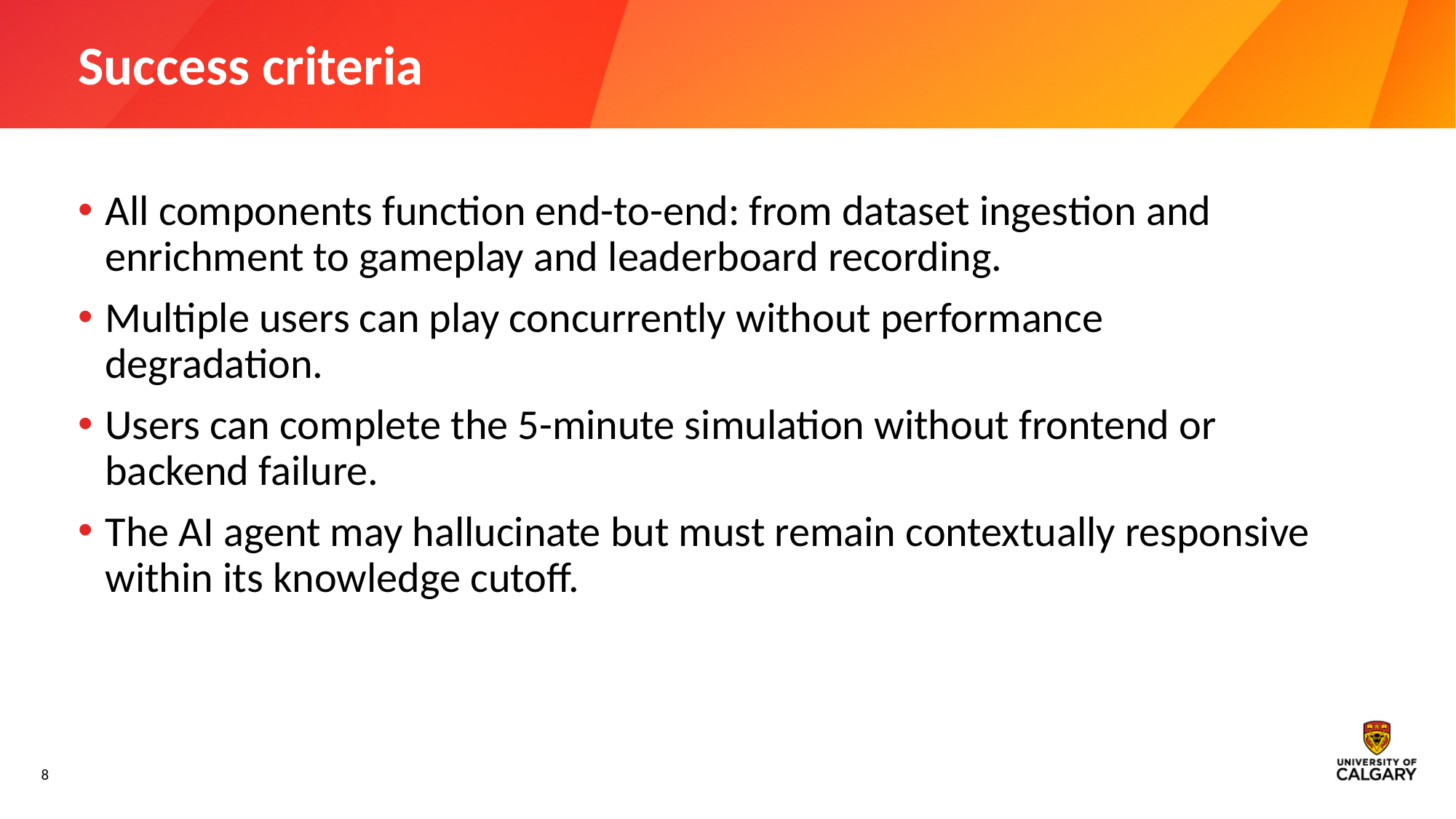

# Success criteria
All components function end-to-end: from dataset ingestion and enrichment to gameplay and leaderboard recording.
Multiple users can play concurrently without performance degradation.
Users can complete the 5-minute simulation without frontend or backend failure.
The AI agent may hallucinate but must remain contextually responsive within its knowledge cutoff.
8